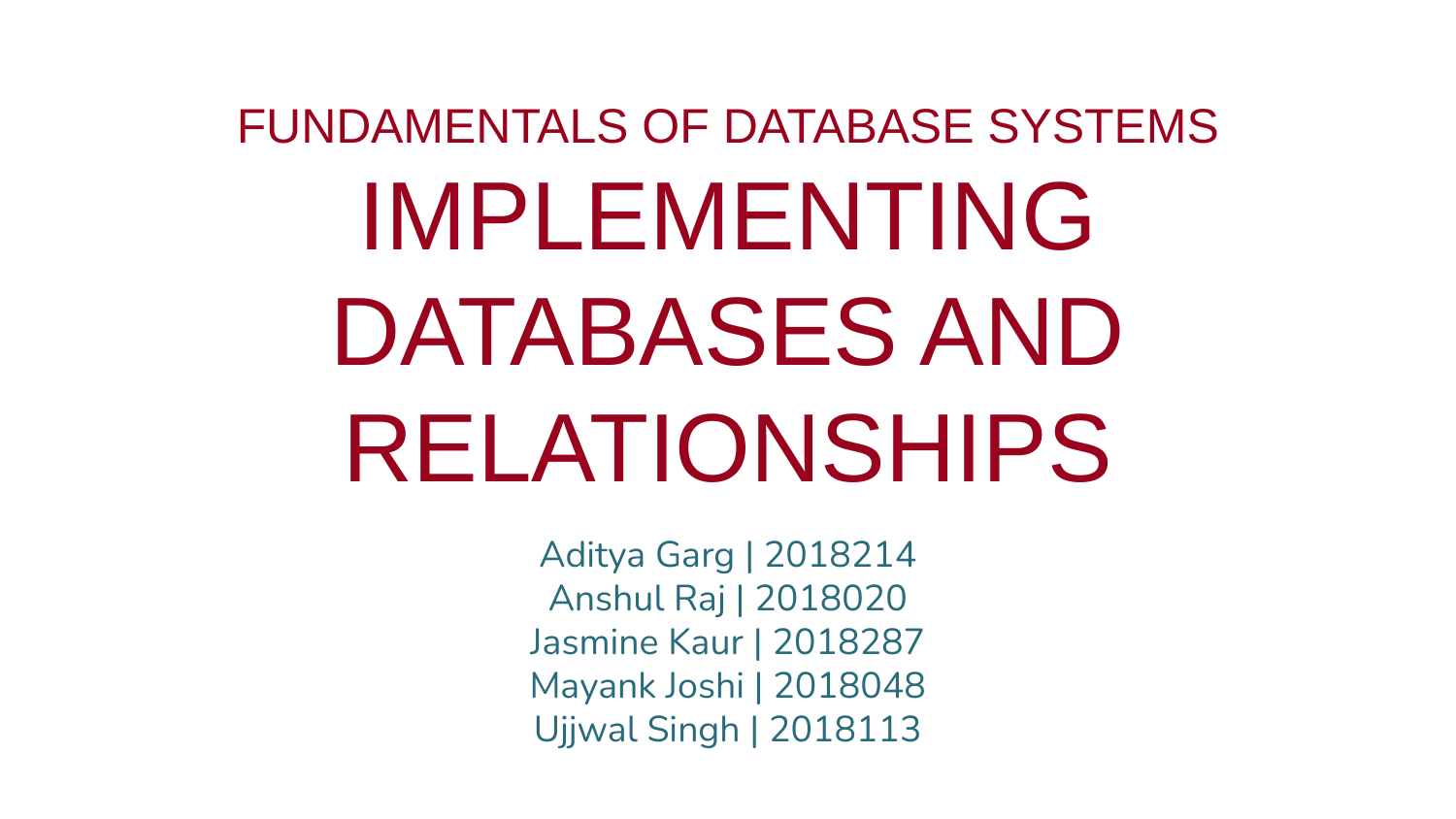

# FUNDAMENTALS OF DATABASE SYSTEMS
IMPLEMENTING DATABASES AND RELATIONSHIPS
Aditya Garg | 2018214
Anshul Raj | 2018020
Jasmine Kaur | 2018287
Mayank Joshi | 2018048
Ujjwal Singh | 2018113